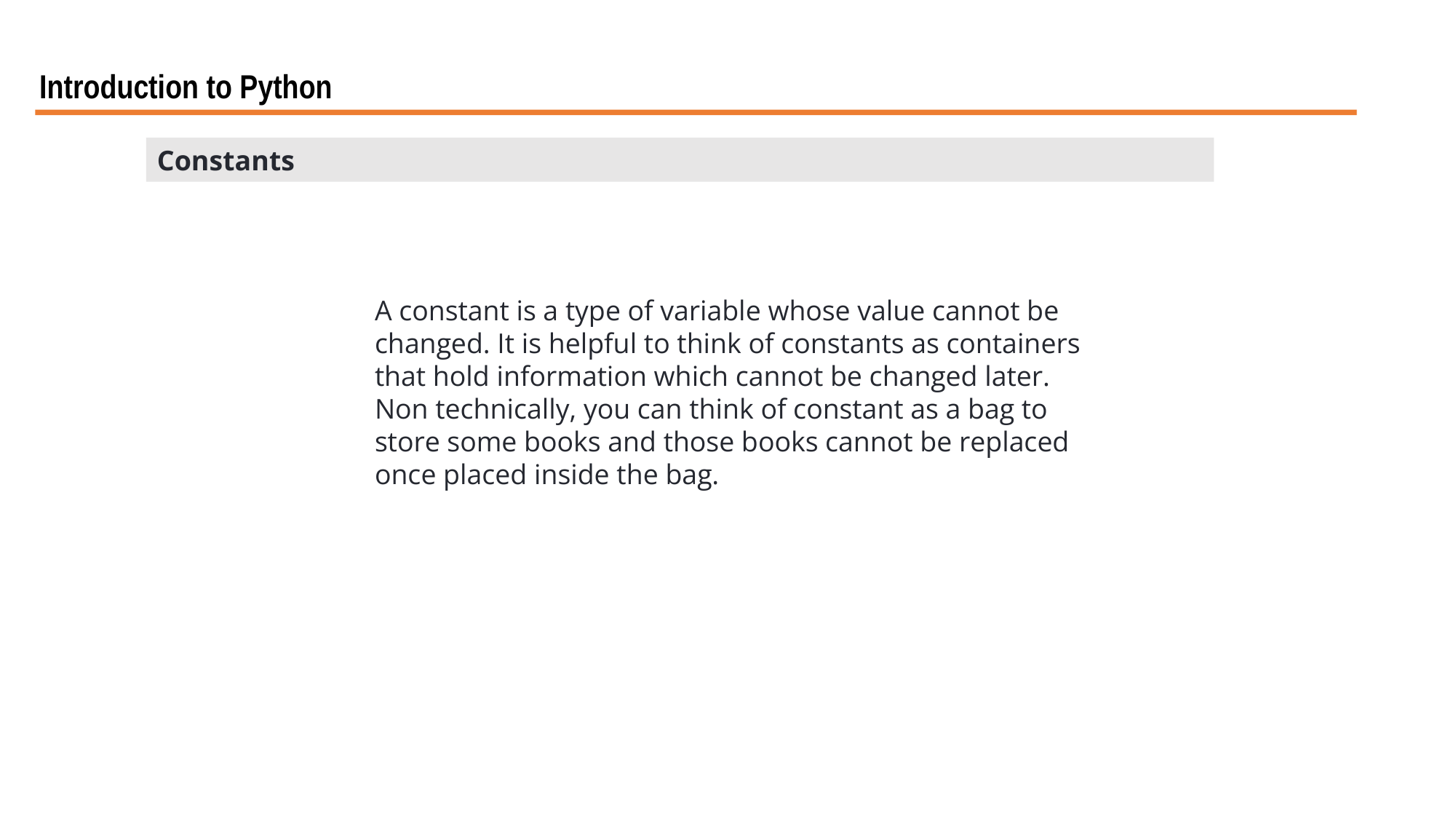

Introduction to Python

Constants
A constant is a type of variable whose value cannot be changed. It is helpful to think of constants as containers that hold information which cannot be changed later.
Non technically, you can think of constant as a bag to store some books and those books cannot be replaced once placed inside the bag.